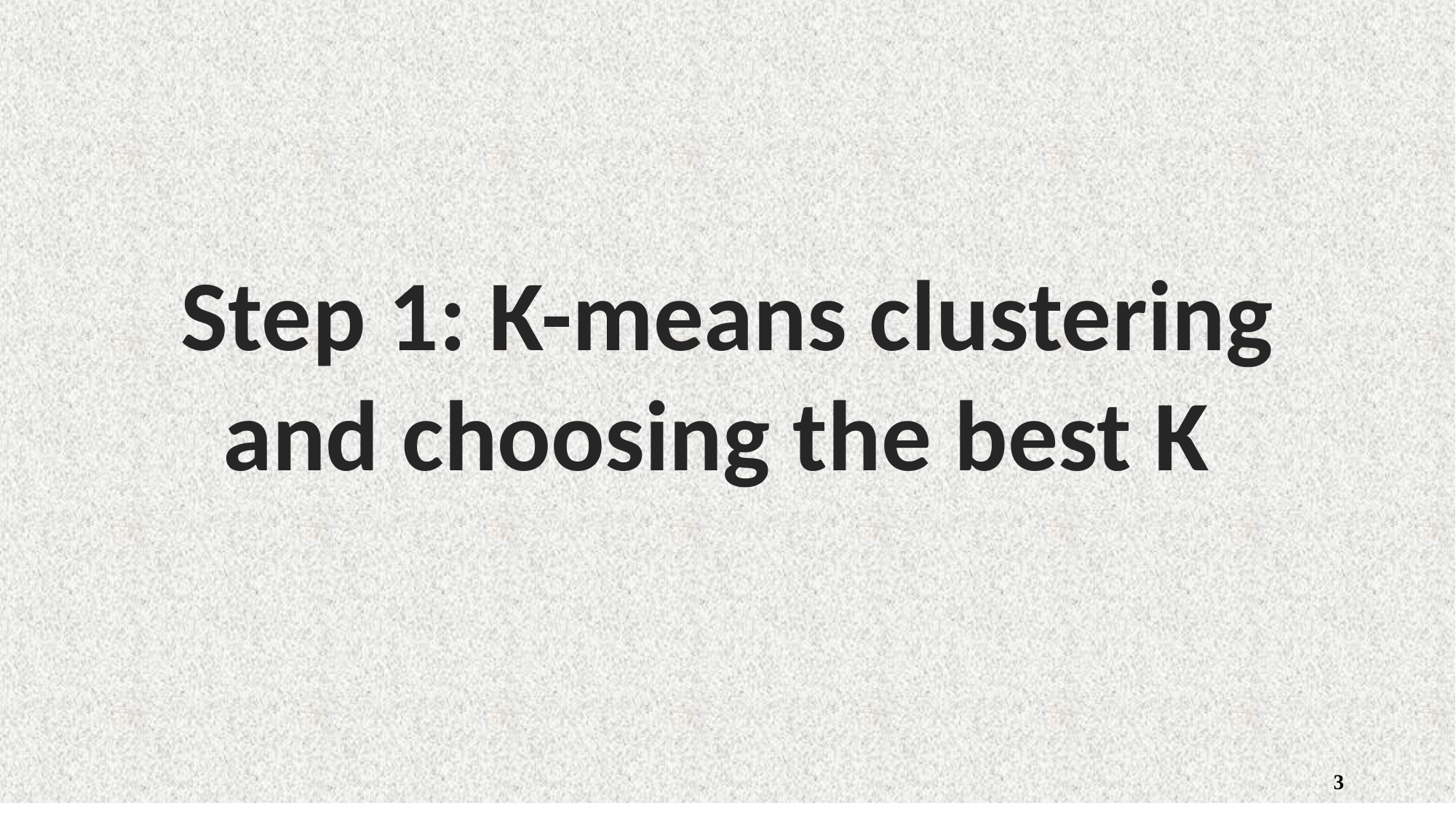

Step 1: K-means clustering and choosing the best K
3